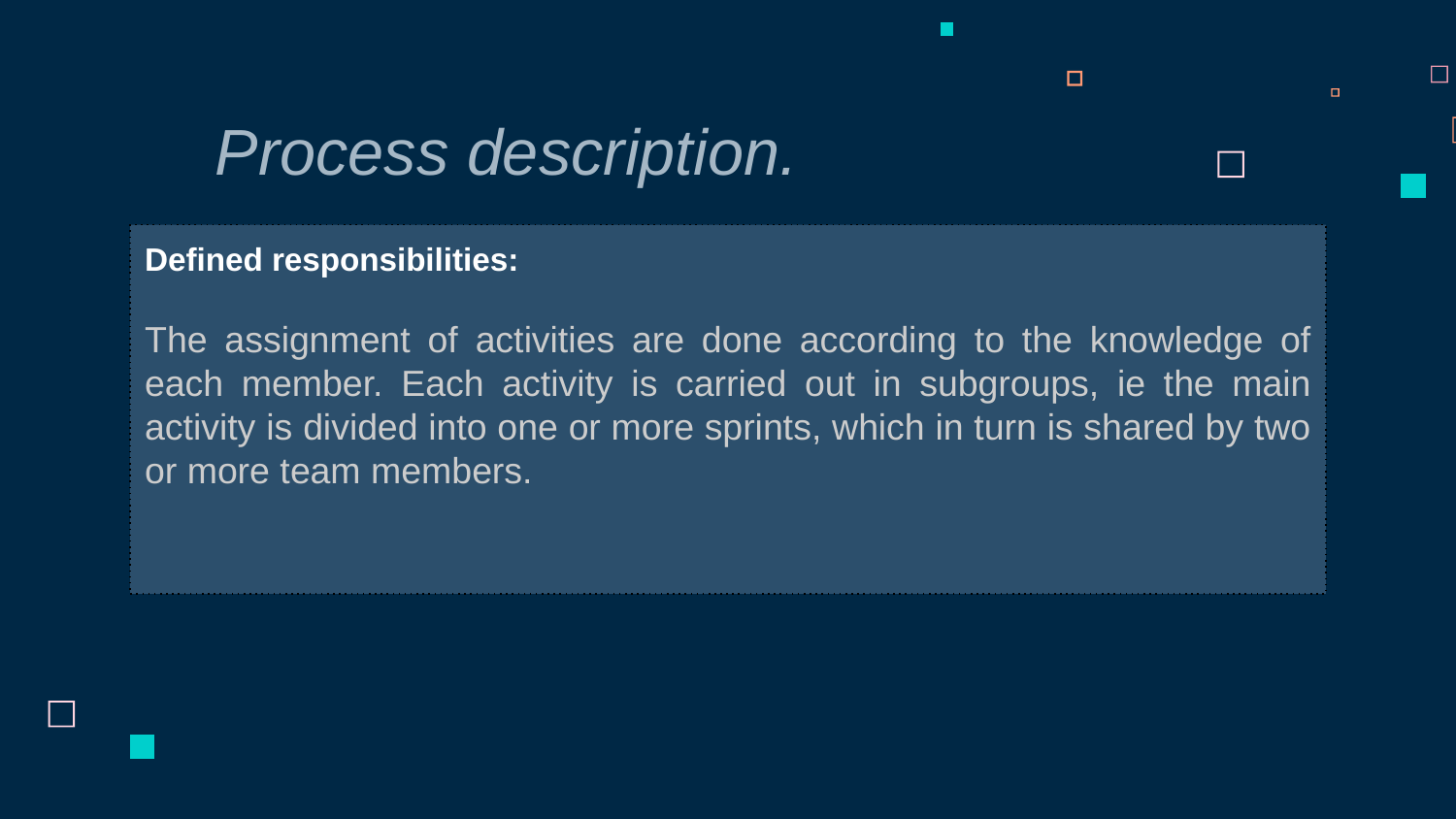

Process description.
Defined responsibilities:

The assignment of activities are done according to the knowledge of each member. Each activity is carried out in subgroups, ie the main activity is divided into one or more sprints, which in turn is shared by two or more team members.